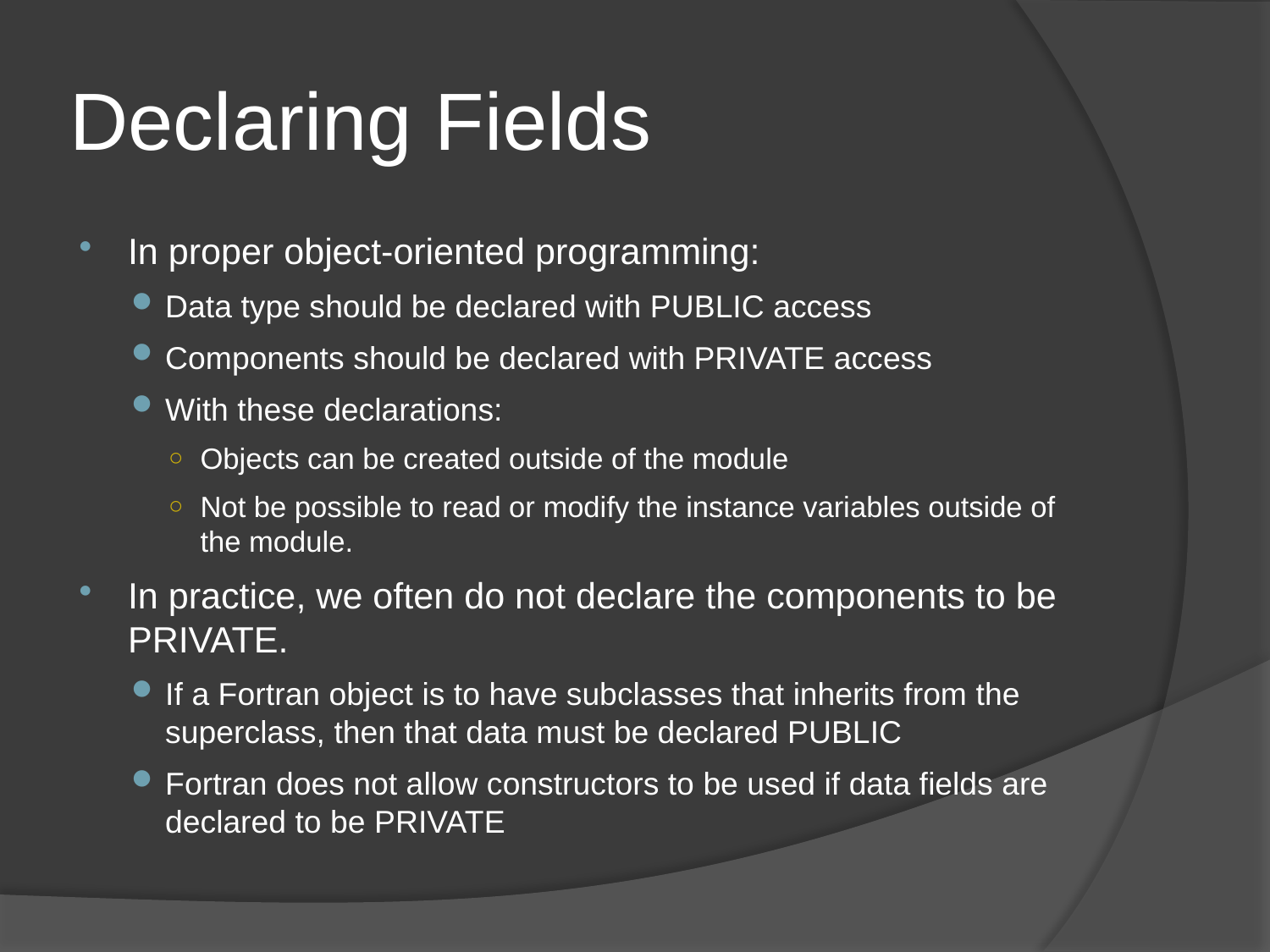

# Declaring Fields
In proper object-oriented programming:
Data type should be declared with PUBLIC access
Components should be declared with PRIVATE access
With these declarations:
Objects can be created outside of the module
Not be possible to read or modify the instance variables outside of the module.
In practice, we often do not declare the components to be PRIVATE.
If a Fortran object is to have subclasses that inherits from the superclass, then that data must be declared PUBLIC
Fortran does not allow constructors to be used if data fields are declared to be PRIVATE